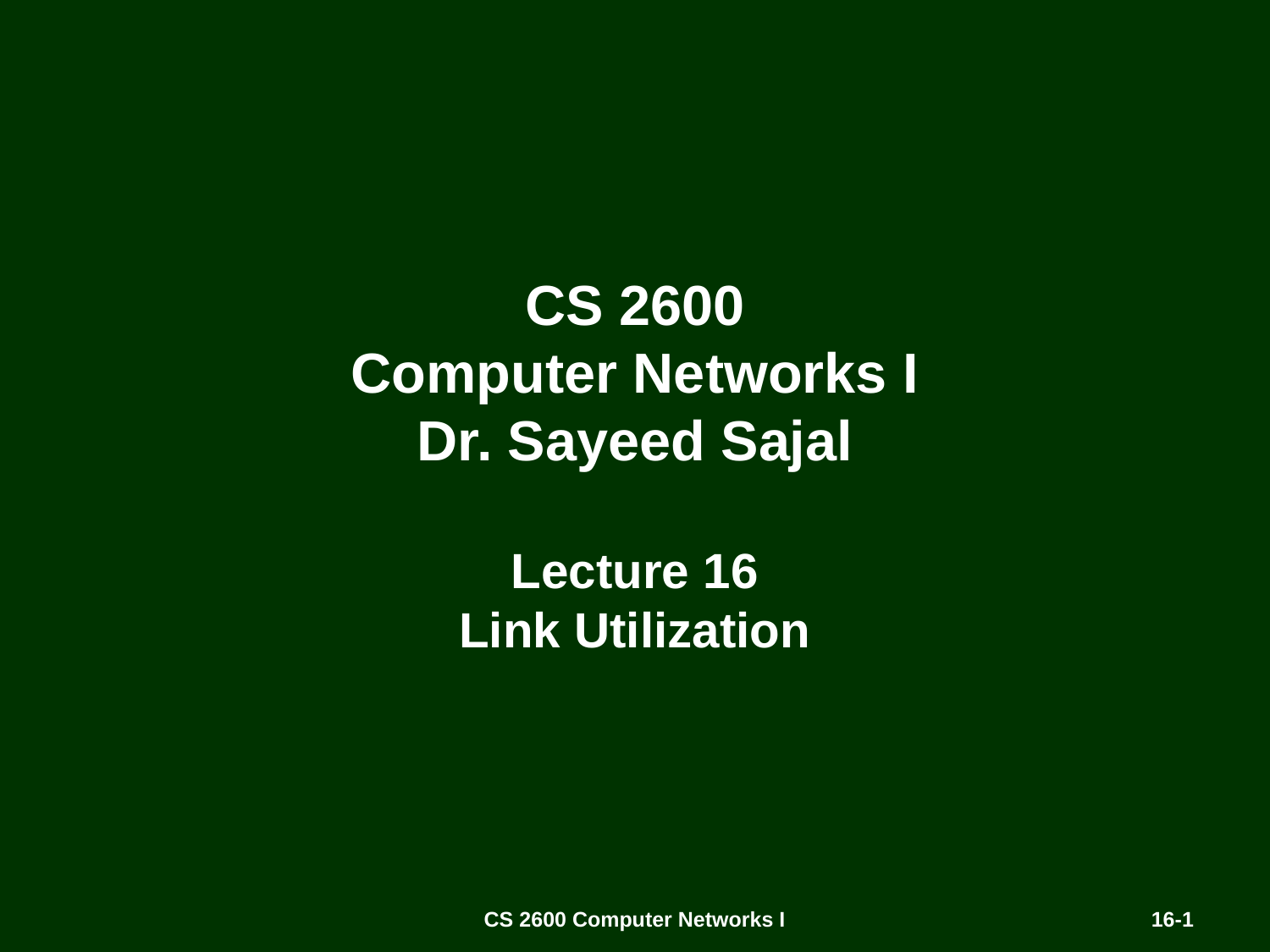

# CS 2600 Computer Networks I Dr. Sayeed Sajal Lecture 16 Link Utilization
CS 2600 Computer Networks I
16-1